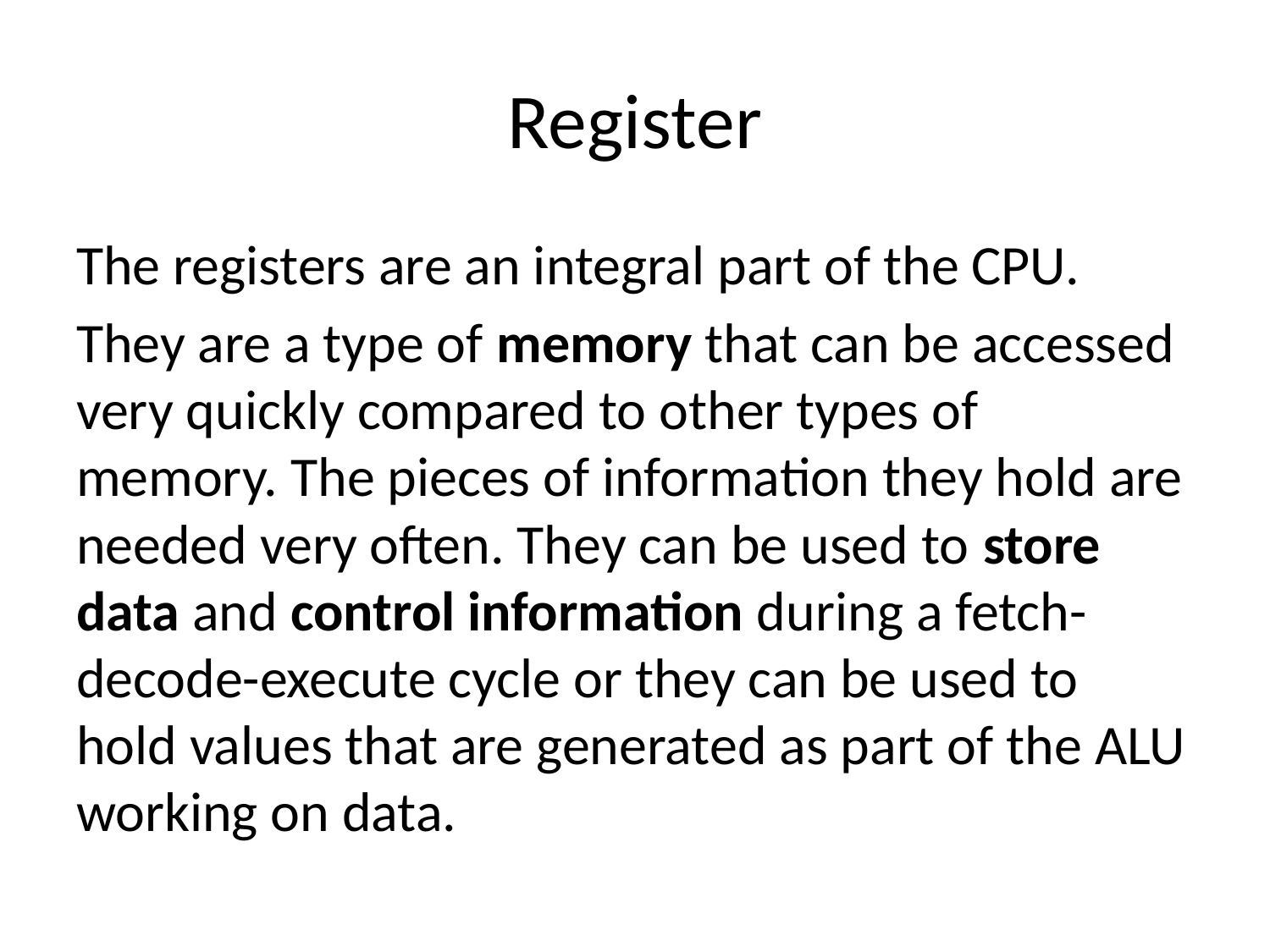

# Register
The registers are an integral part of the CPU.
They are a type of memory that can be accessed very quickly compared to other types of memory. The pieces of information they hold are needed very often. They can be used to store data and control information during a fetch-decode-execute cycle or they can be used to hold values that are generated as part of the ALU working on data.